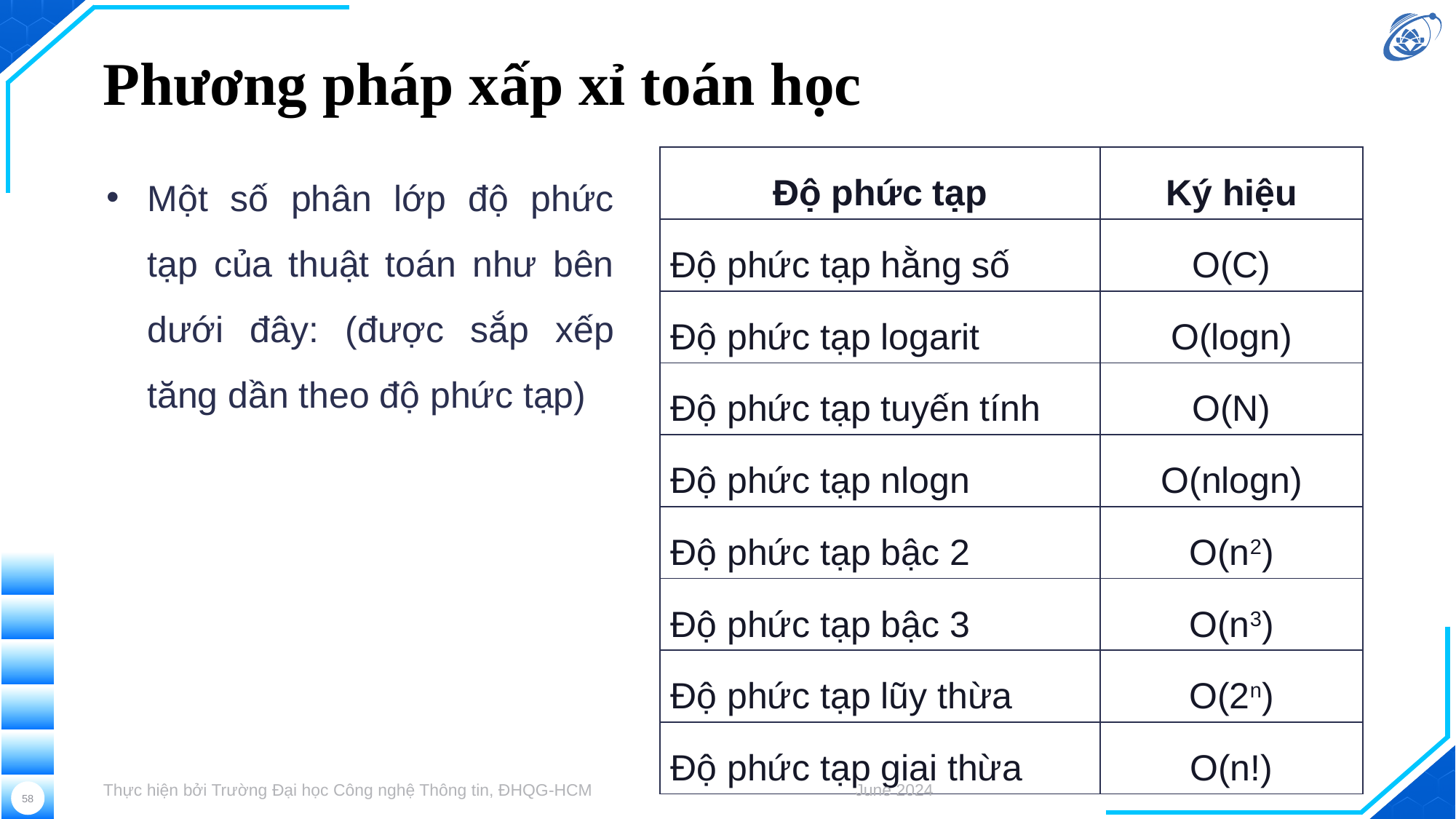

# Phương pháp xấp xỉ toán học
Một số phân lớp độ phức tạp của thuật toán như bên dưới đây: (được sắp xếp tăng dần theo độ phức tạp)

| Độ phức tạp | Ký hiệu |
| --- | --- |
| Độ phức tạp hằng số | O(C) |
| Độ phức tạp logarit | O(logn) |
| Độ phức tạp tuyến tính | O(N) |
| Độ phức tạp nlogn | O(nlogn) |
| Độ phức tạp bậc 2 | O(n2) |
| Độ phức tạp bậc 3 | O(n3) |
| Độ phức tạp lũy thừa | O(2n) |
| Độ phức tạp giai thừa | O(n!) |
Thực hiện bởi Trường Đại học Công nghệ Thông tin, ĐHQG-HCM
June 2024
58